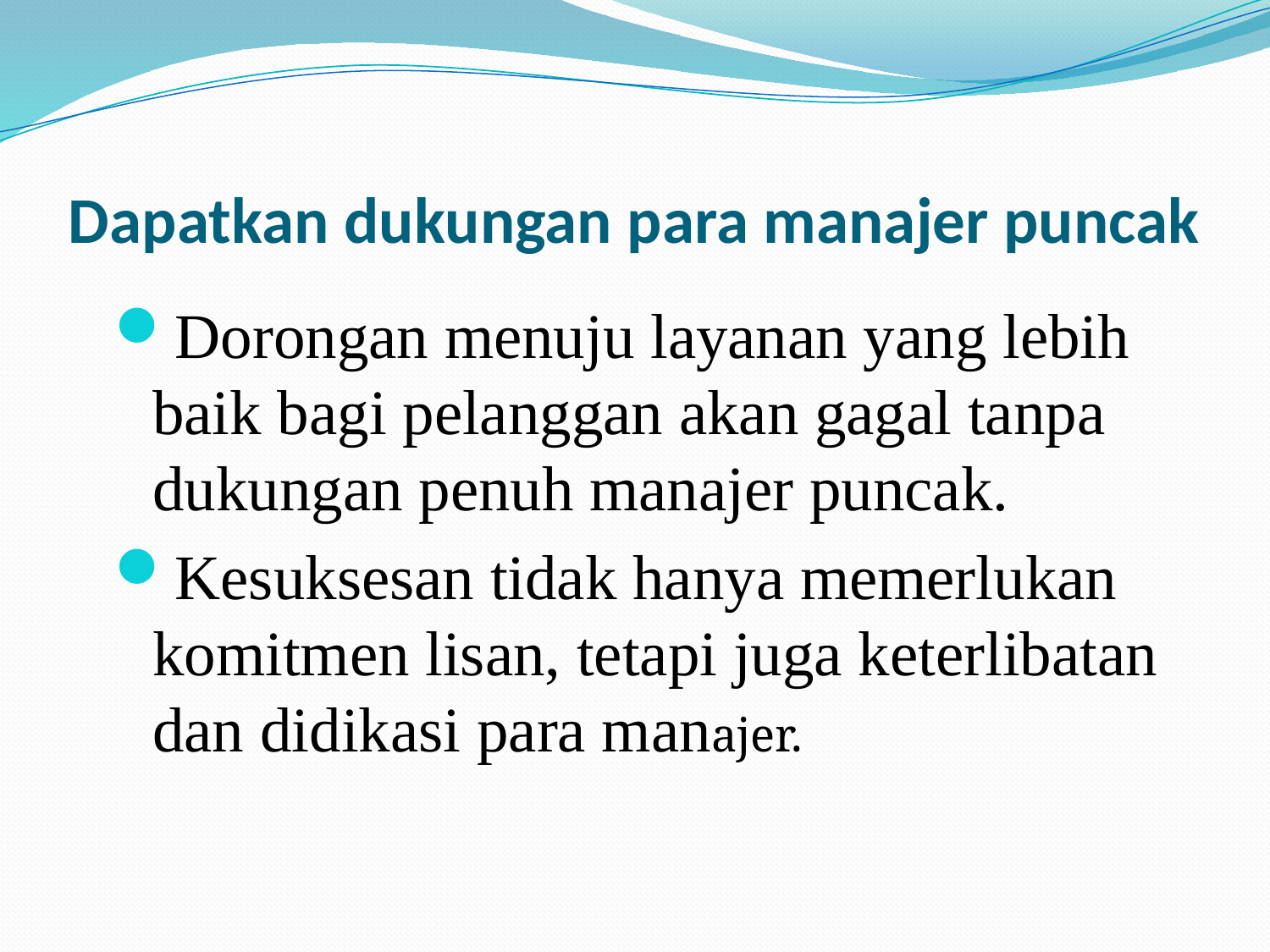

# Dapatkan dukungan para manajer puncak
Dorongan menuju layanan yang lebih baik bagi pelanggan akan gagal tanpa dukungan penuh manajer puncak.
Kesuksesan tidak hanya memerlukan komitmen lisan, tetapi juga keterlibatan dan didikasi para manajer.